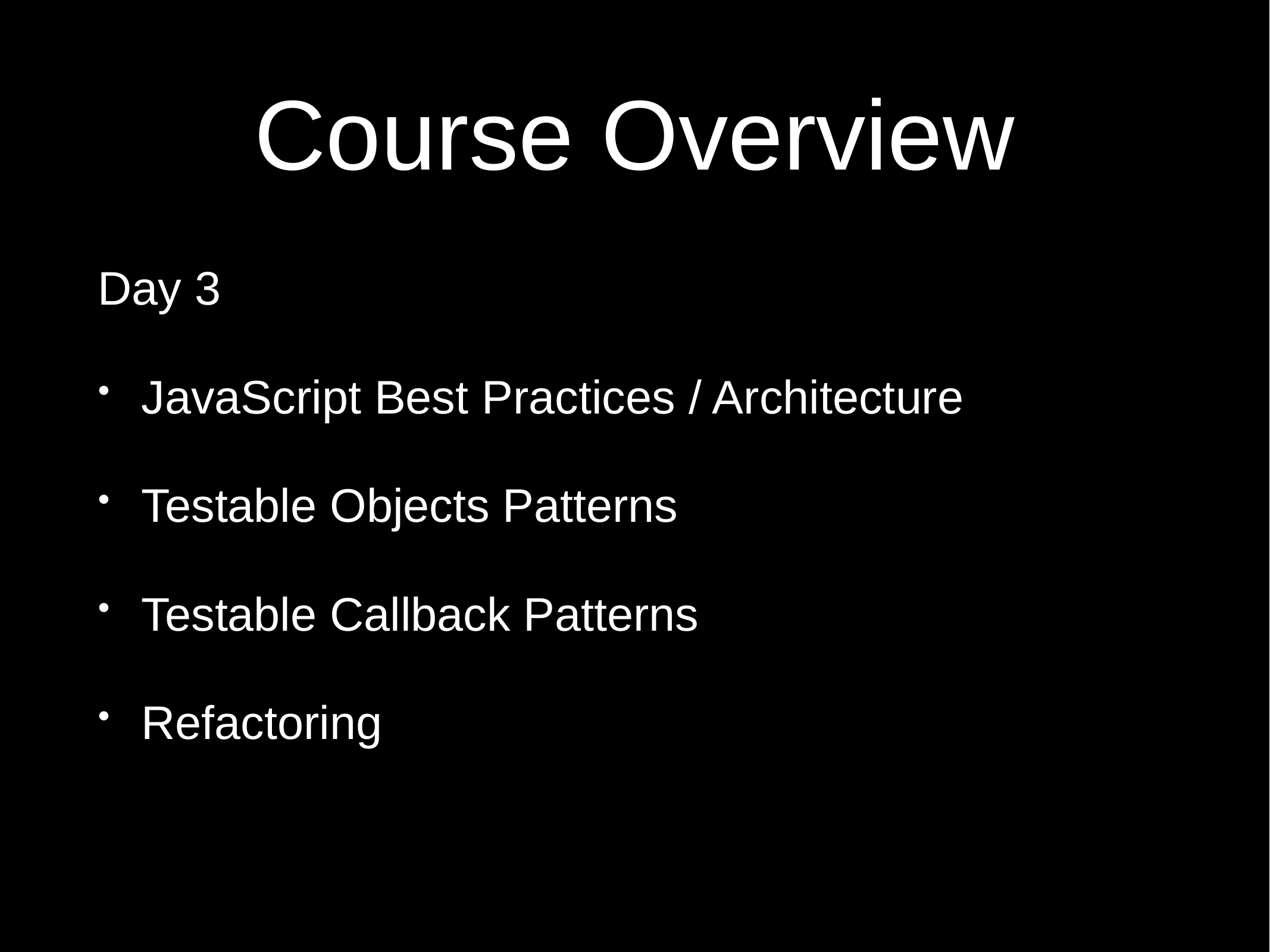

# Course Overview
Day 3
JavaScript Best Practices / Architecture
Testable Objects Patterns
Testable Callback Patterns
Refactoring